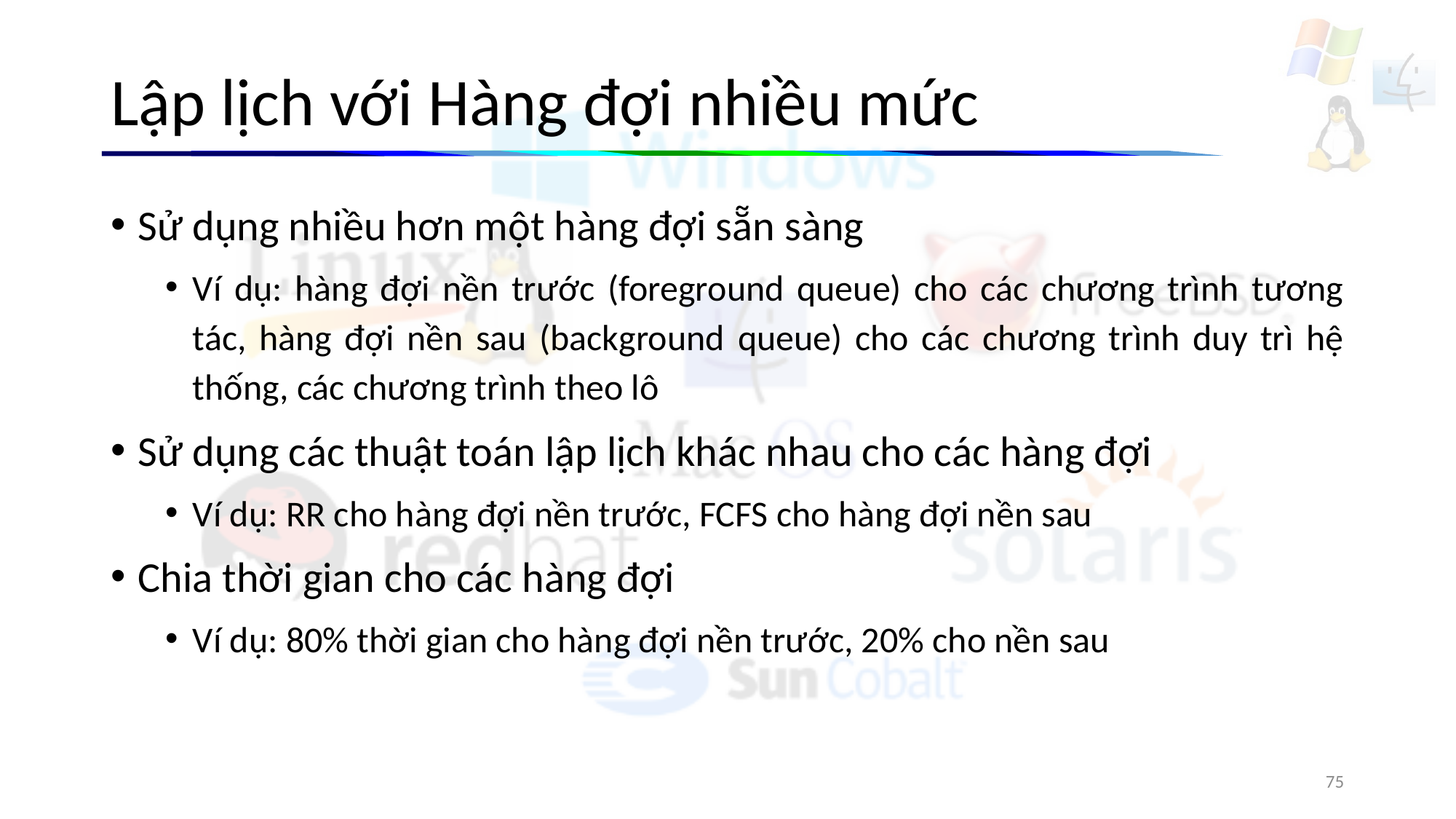

# Lập lịch với Hàng đợi nhiều mức
Sử dụng nhiều hơn một hàng đợi sẵn sàng
Ví dụ: hàng đợi nền trước (foreground queue) cho các chương trình tương tác, hàng đợi nền sau (background queue) cho các chương trình duy trì hệ thống, các chương trình theo lô
Sử dụng các thuật toán lập lịch khác nhau cho các hàng đợi
Ví dụ: RR cho hàng đợi nền trước, FCFS cho hàng đợi nền sau
Chia thời gian cho các hàng đợi
Ví dụ: 80% thời gian cho hàng đợi nền trước, 20% cho nền sau
75